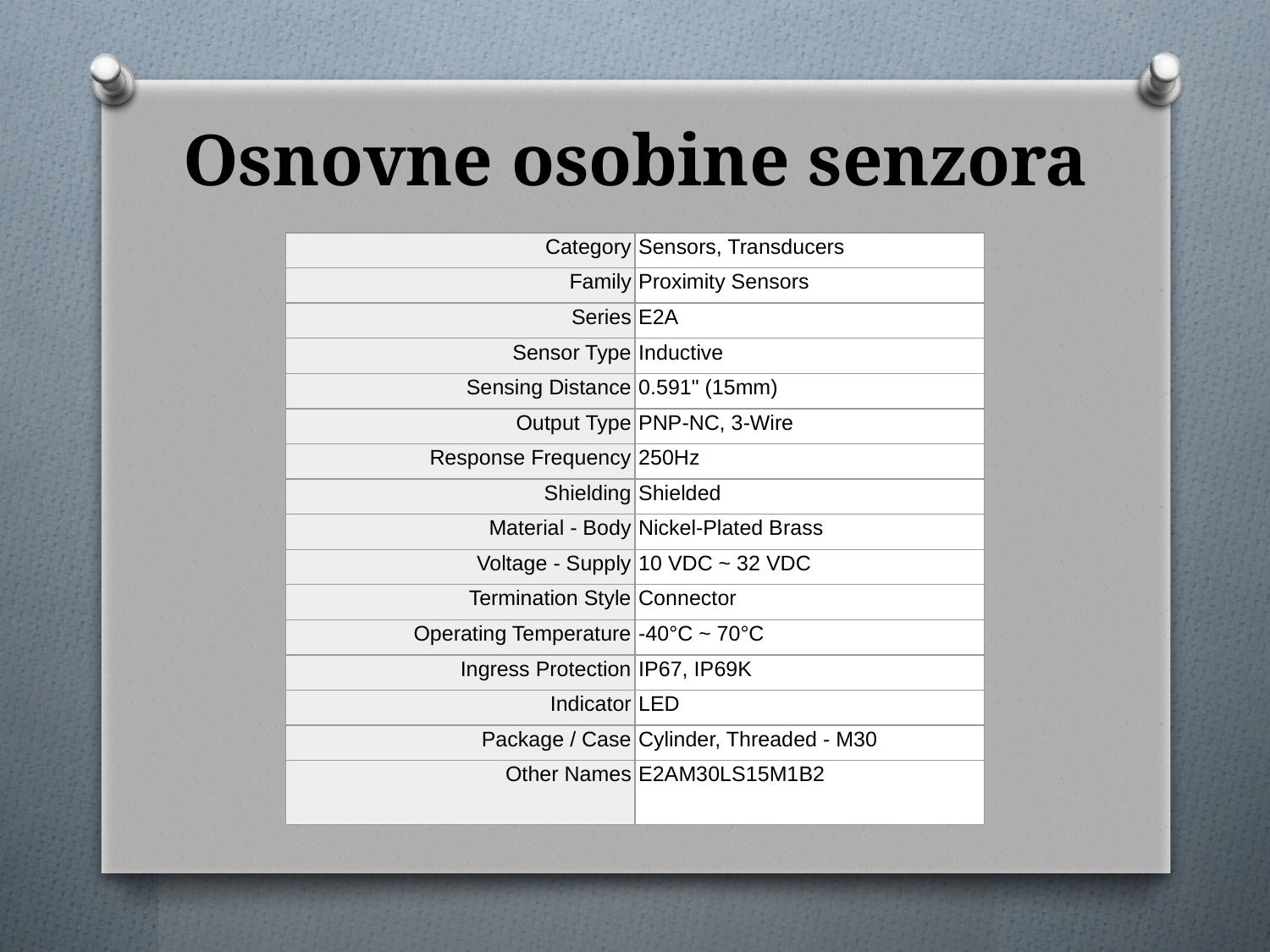

# Osnovne osobine senzora
| Category | Sensors, Transducers |
| --- | --- |
| Family | Proximity Sensors |
| Series | E2A |
| Sensor Type | Inductive |
| Sensing Distance | 0.591" (15mm) |
| Output Type | PNP-NC, 3-Wire |
| Response Frequency | 250Hz |
| Shielding | Shielded |
| Material - Body | Nickel-Plated Brass |
| Voltage - Supply | 10 VDC ~ 32 VDC |
| Termination Style | Connector |
| Operating Temperature | -40°C ~ 70°C |
| Ingress Protection | IP67, IP69K |
| Indicator | LED |
| Package / Case | Cylinder, Threaded - M30 |
| Other Names | E2AM30LS15M1B2 |